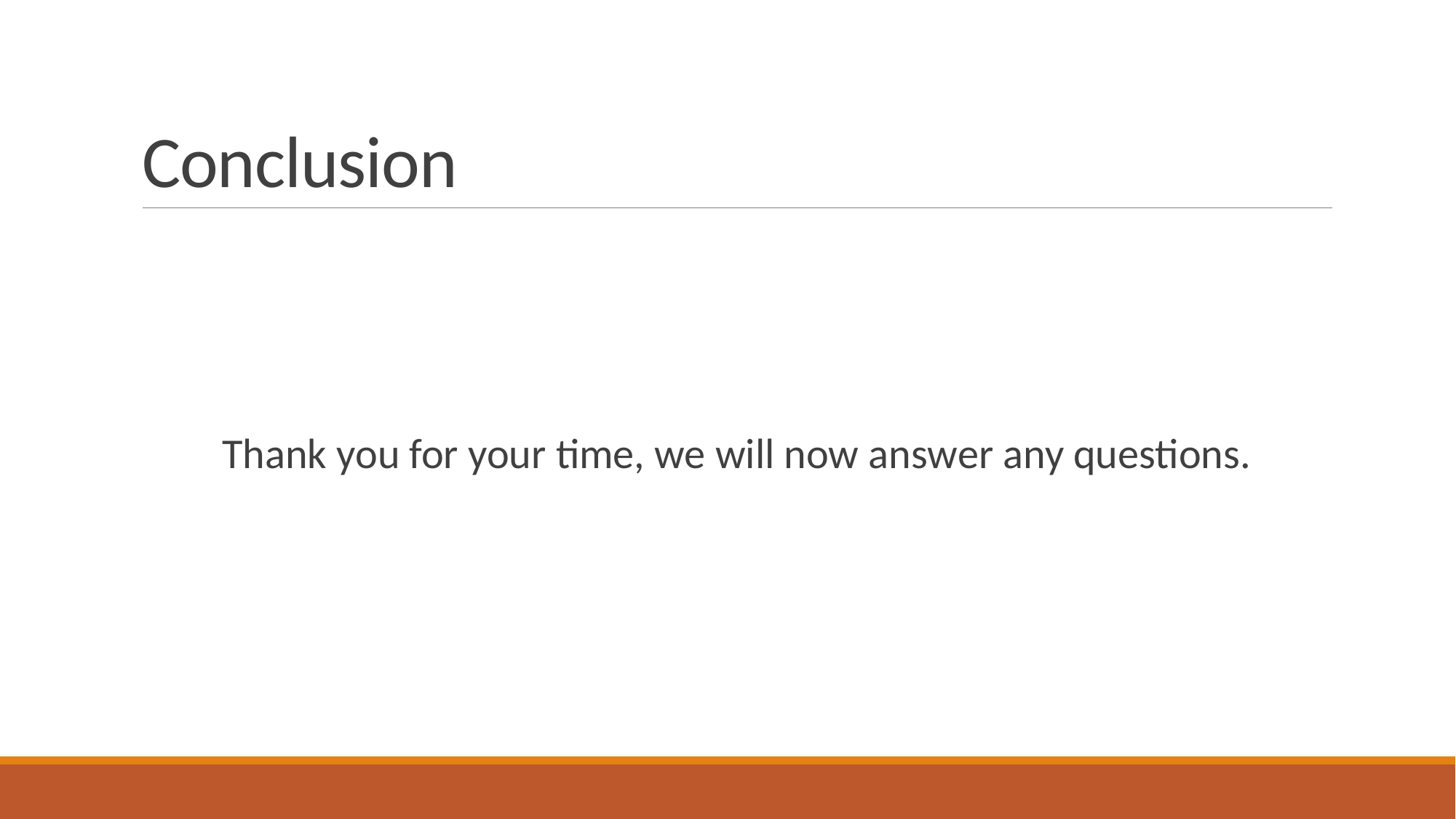

# Conclusion

Thank you for your time, we will now answer any questions.